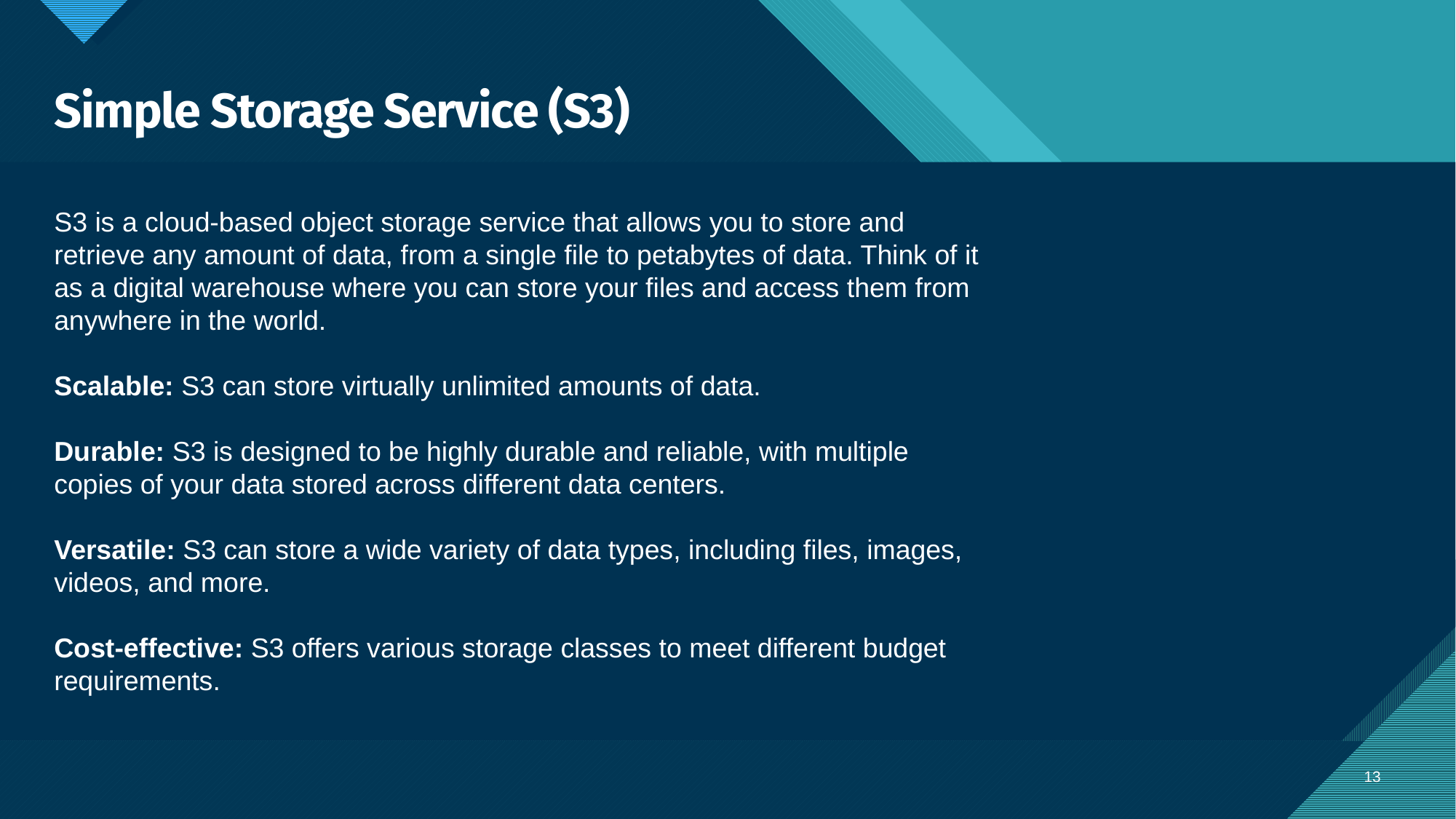

# Simple Storage Service (S3)
S3 is a cloud-based object storage service that allows you to store and retrieve any amount of data, from a single file to petabytes of data. Think of it as a digital warehouse where you can store your files and access them from anywhere in the world.

Scalable: S3 can store virtually unlimited amounts of data.

Durable: S3 is designed to be highly durable and reliable, with multiple copies of your data stored across different data centers.

Versatile: S3 can store a wide variety of data types, including files, images, videos, and more.

Cost-effective: S3 offers various storage classes to meet different budget requirements.

13